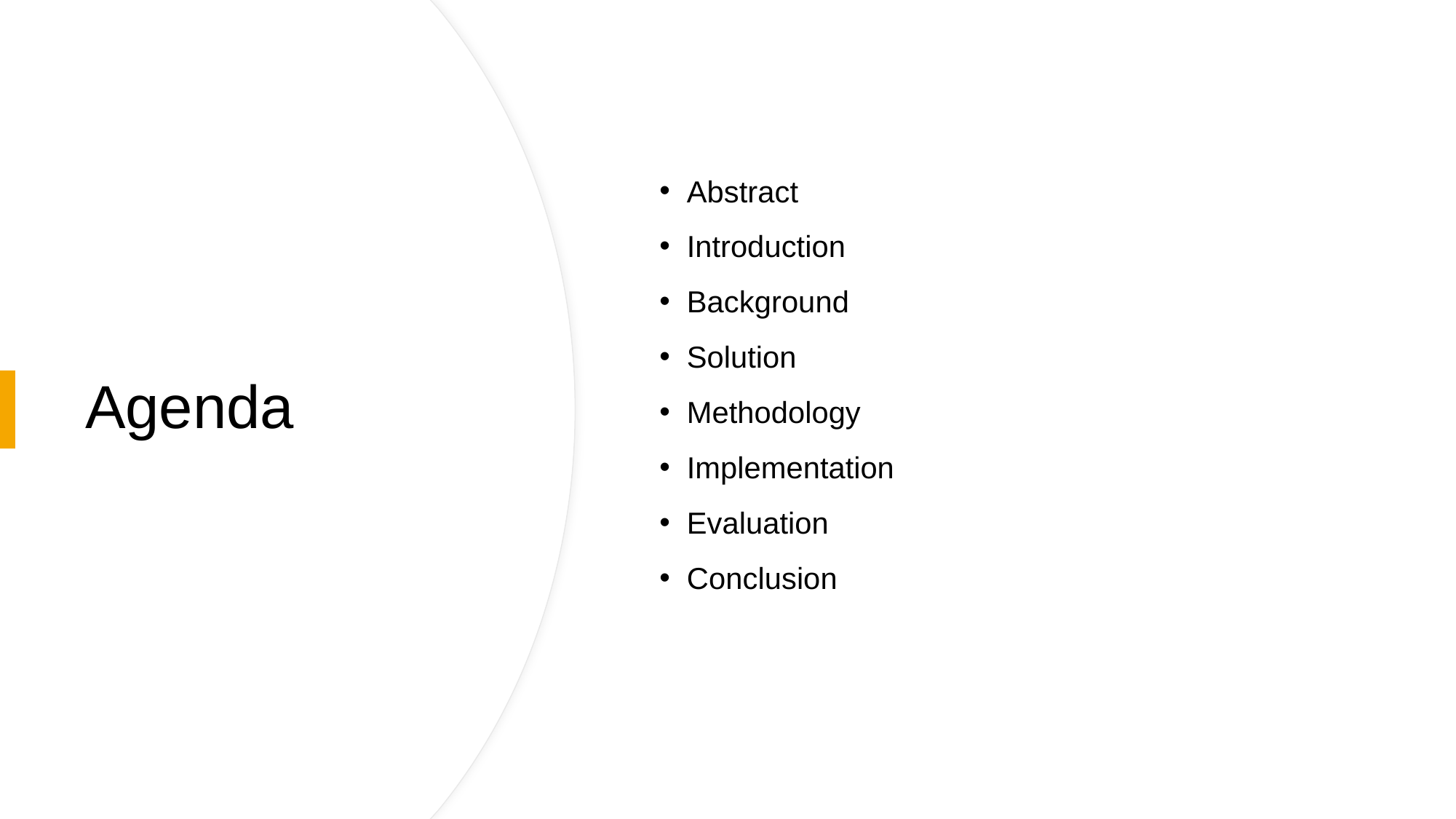

Abstract
Introduction
Background
Solution
Methodology
Implementation
Evaluation
Conclusion

# Agenda